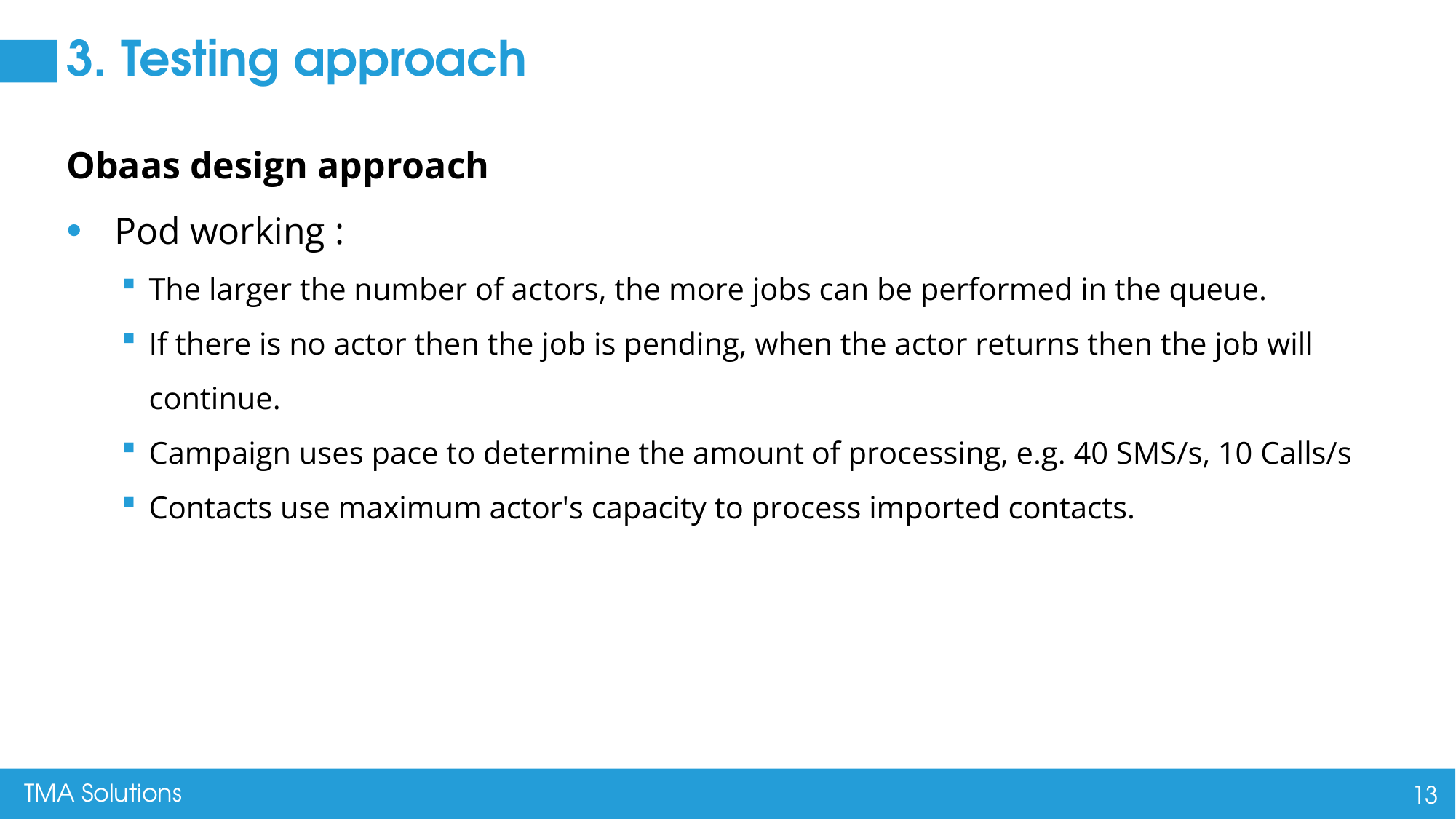

# 3. Testing approach
Obaas design approach
Pod working :
The larger the number of actors, the more jobs can be performed in the queue.
If there is no actor then the job is pending, when the actor returns then the job will continue.
Campaign uses pace to determine the amount of processing, e.g. 40 SMS/s, 10 Calls/s
Contacts use maximum actor's capacity to process imported contacts.